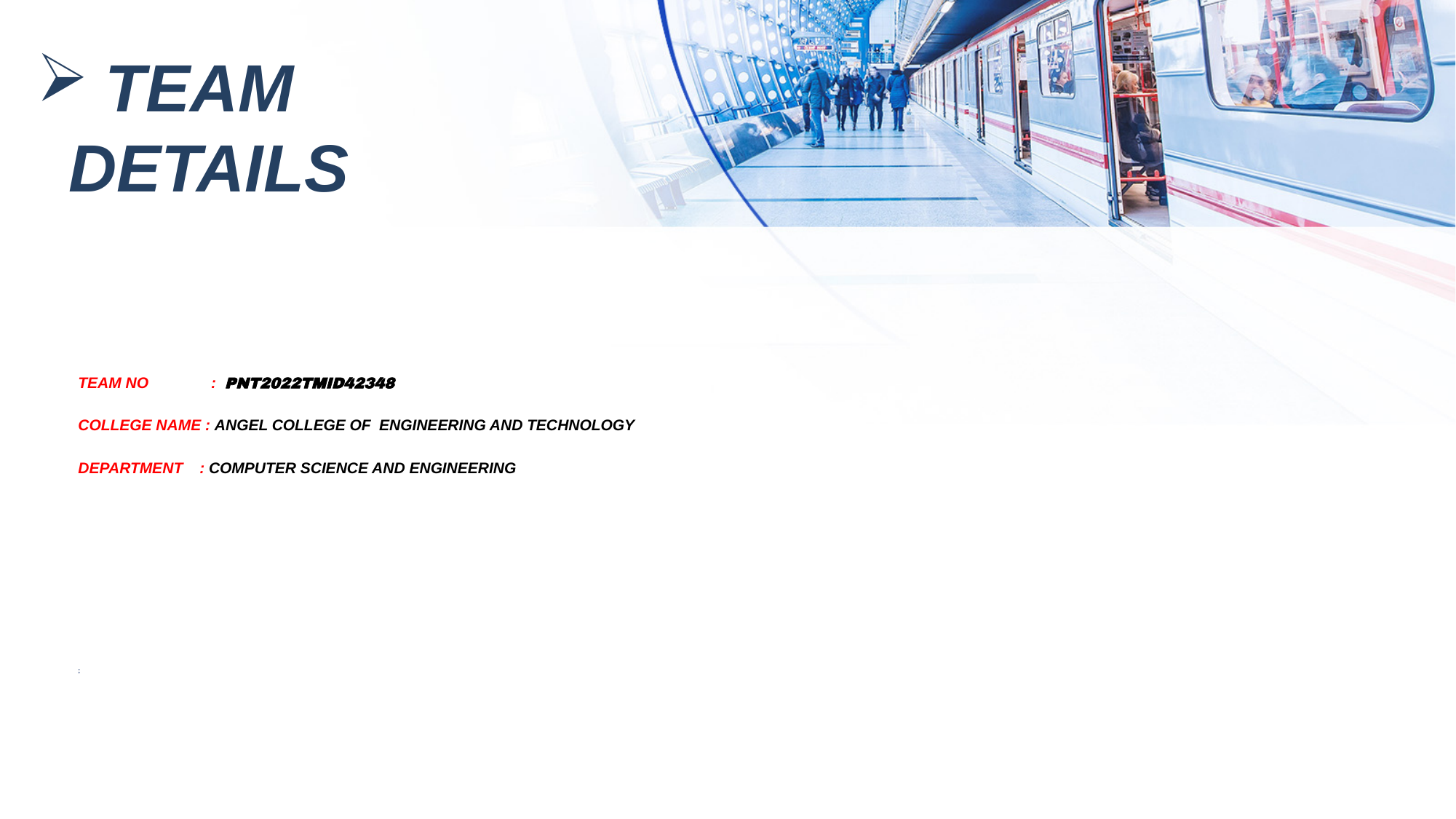

# TEAM DETAILS
TEAM NO               :  PNT2022TMID42348

COLLEGE NAME : ANGEL COLLEGE OF  ENGINEERING AND TECHNOLOGY

DEPARTMENT    : COMPUTER SCIENCE AND ENGINEERING

;